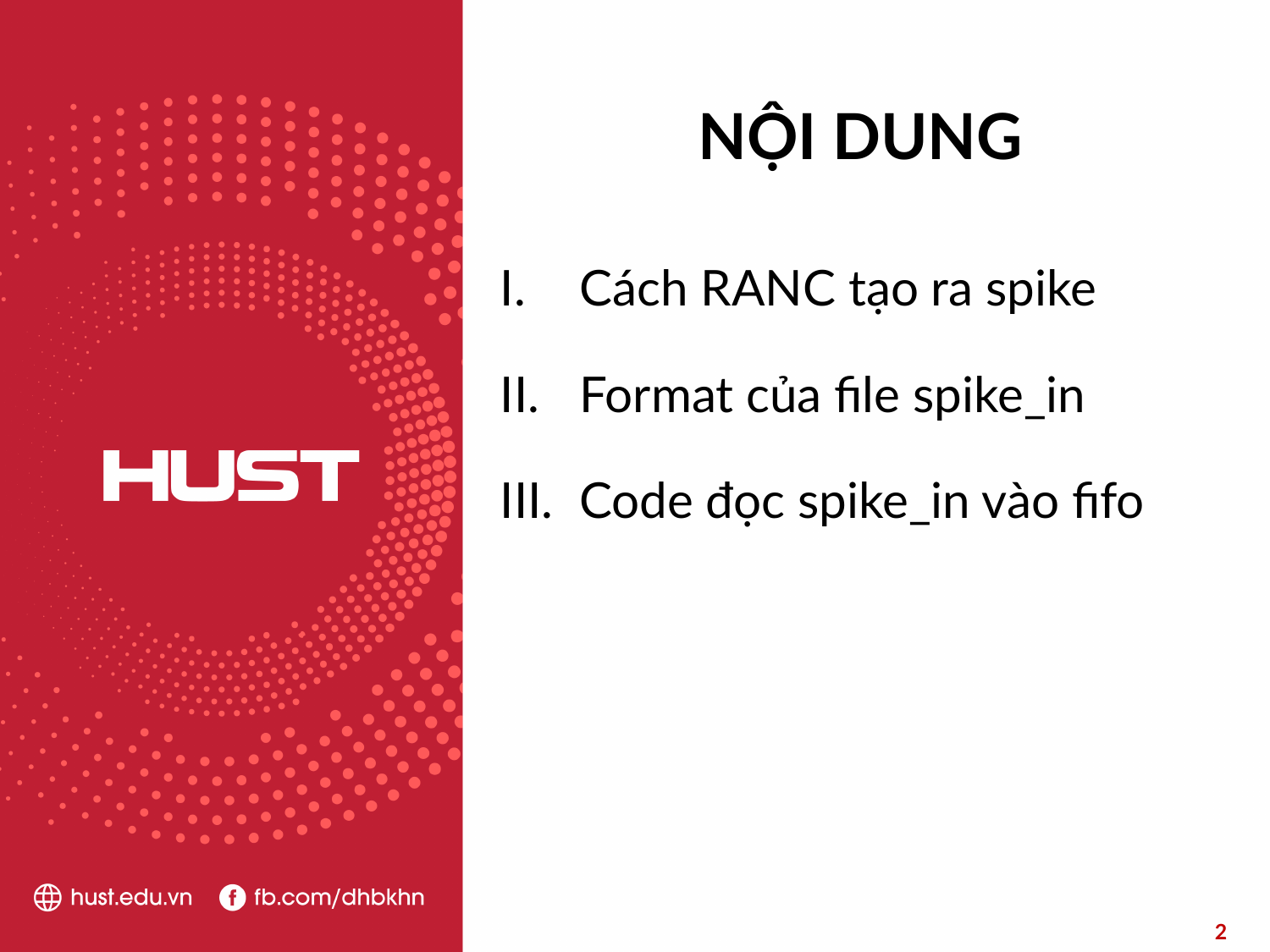

# NỘI DUNG
Cách RANC tạo ra spike
Format của file spike_in
Code đọc spike_in vào fifo
2